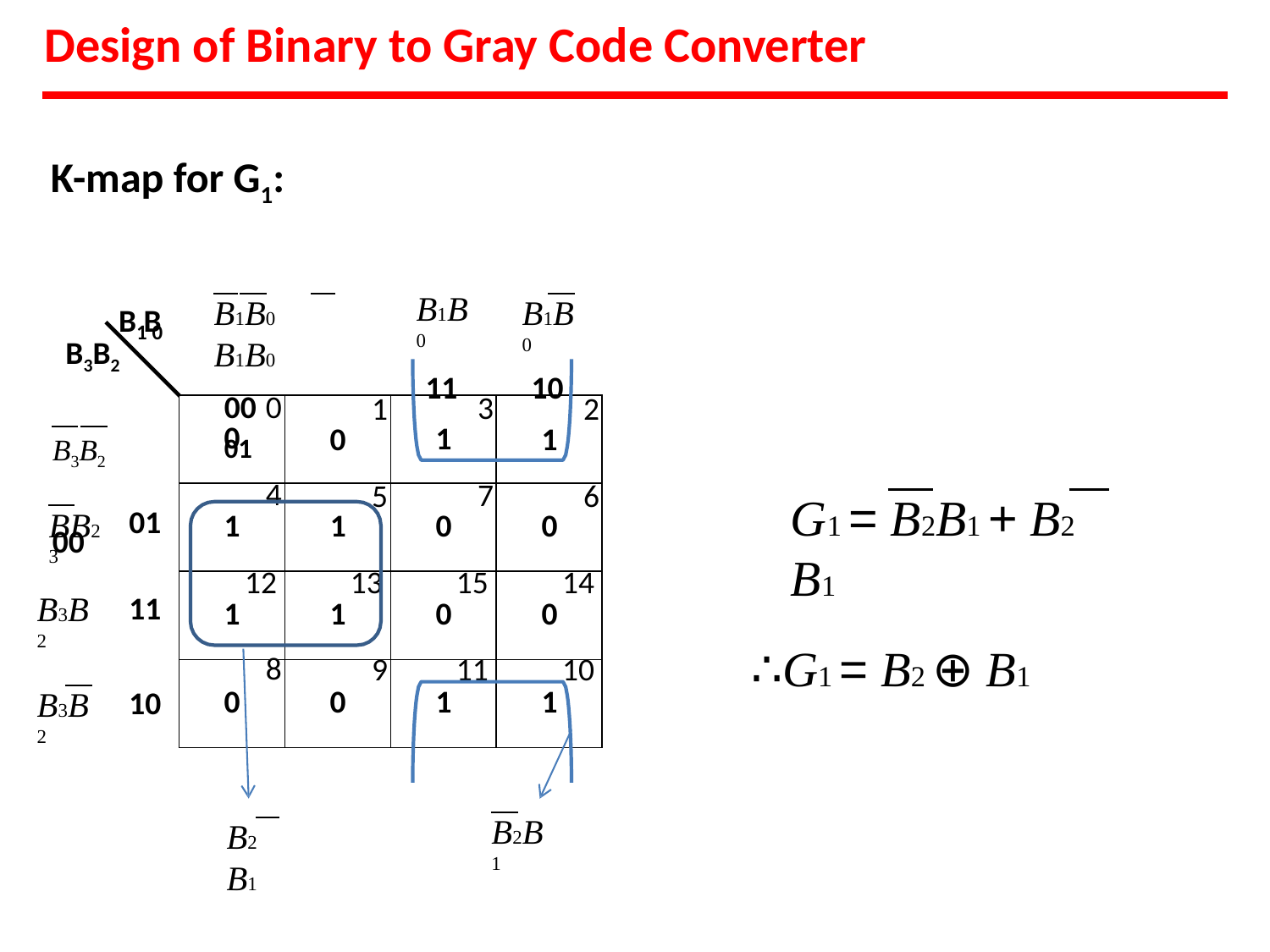

Design of Binary to Gray Code Converter

K-map for G1:

B1B0
11
B1B0	B1B0
00	01
B1B0
10

B B
1 0

B3B2

| 0 0 | 1 0 | 3 1 | 2 1 |
| --- | --- | --- | --- |
| 4 1 | 5 1 | 7 0 | 6 0 |
| 12 1 | 13 1 | 15 0 | 14 0 |
| 8 0 | 9 0 | 11 1 | 10 1 |
B3B2	00

G1 = B2B1 + B2 B1
∴G1 = B2 ⊕ B1

01
BB23

B3B2
11

B3B2
10

B2B1

B2 B1